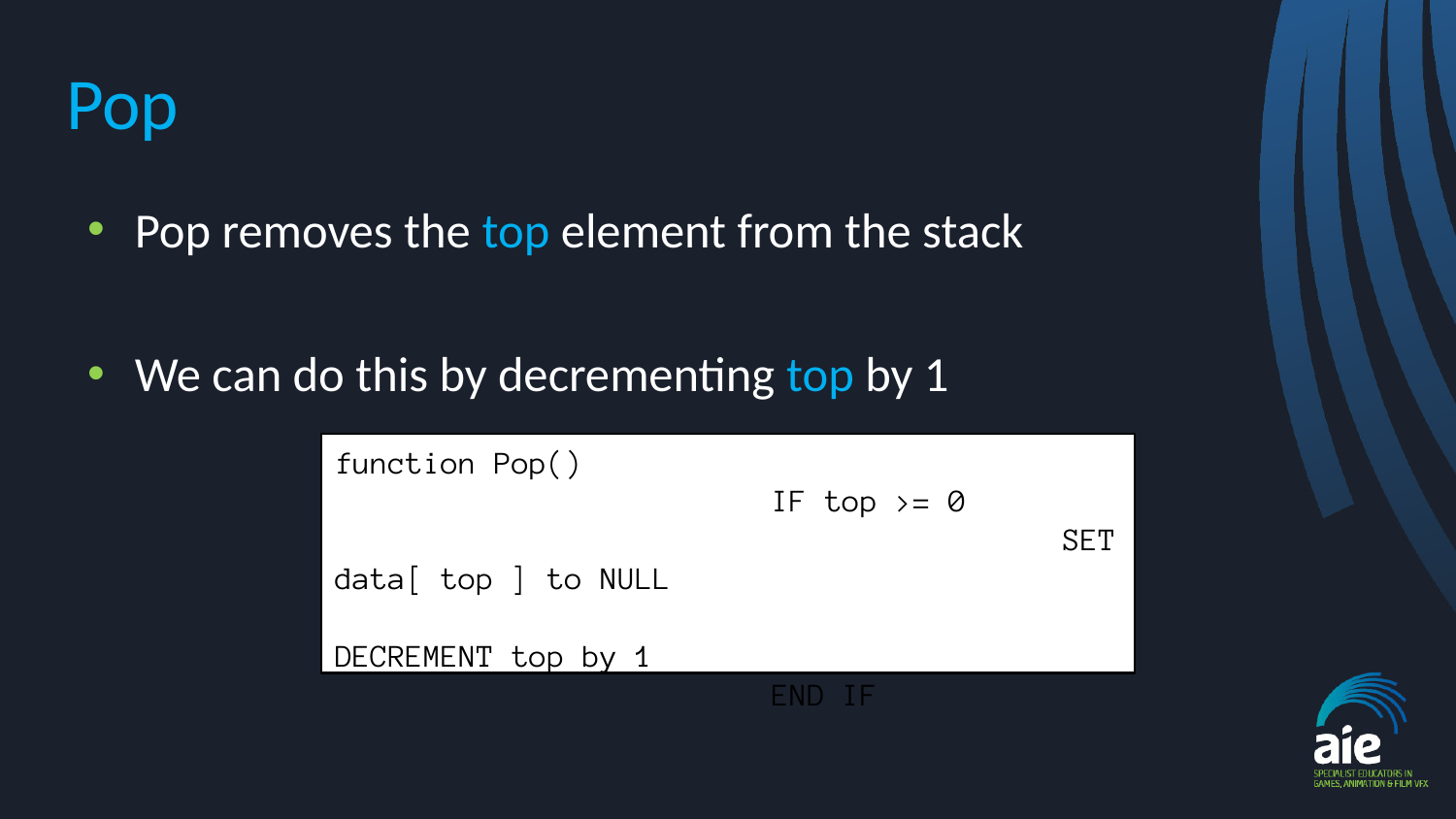

# Pop
Pop removes the top element from the stack

We can do this by decrementing top by 1

function Pop()
			IF top >= 0
					SET data[ top ] to NULL
					DECREMENT top by 1
			END IF